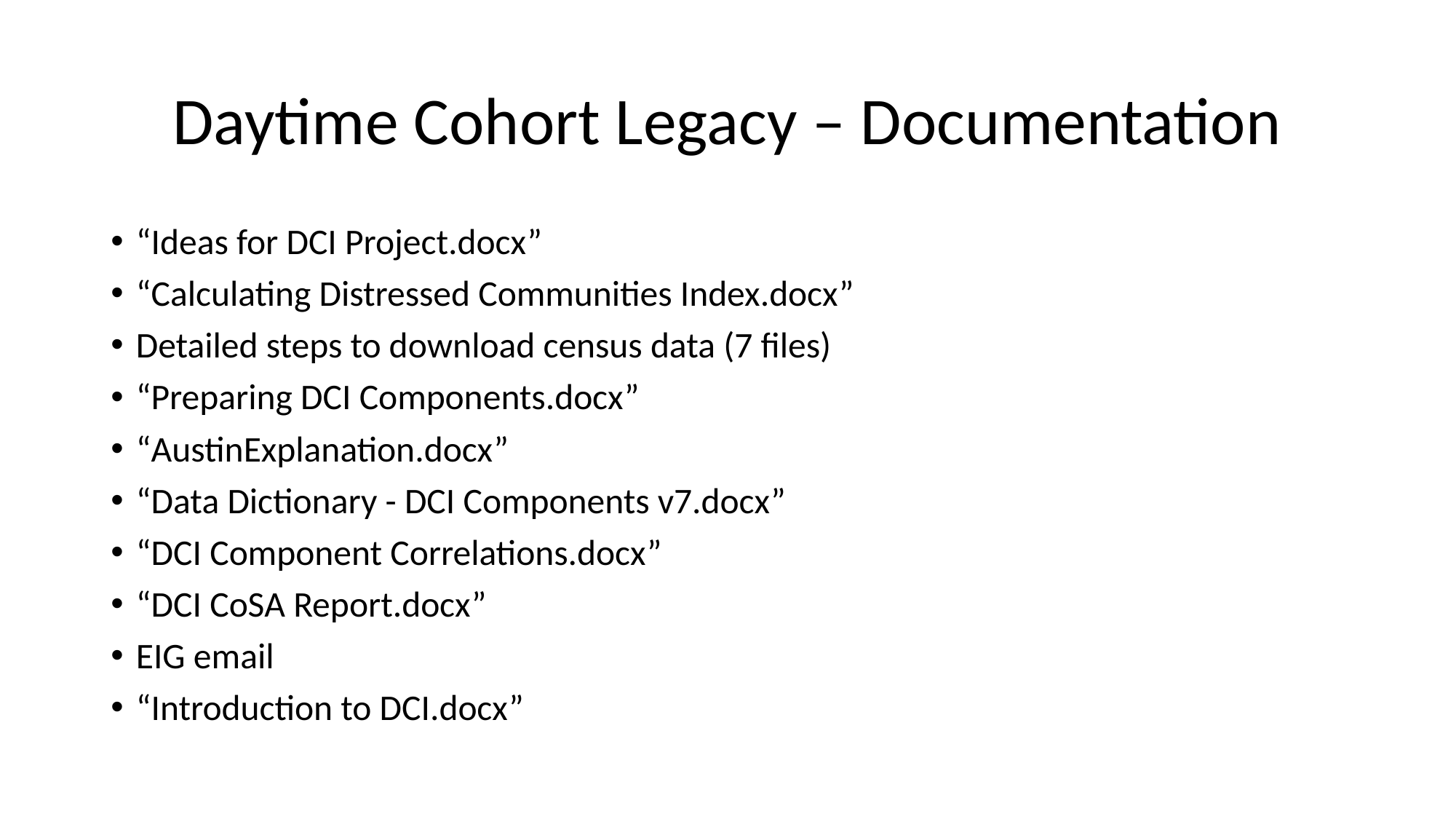

# Daytime Cohort Legacy – Documentation
“Ideas for DCI Project.docx”
“Calculating Distressed Communities Index.docx”
Detailed steps to download census data (7 files)
“Preparing DCI Components.docx”
“AustinExplanation.docx”
“Data Dictionary - DCI Components v7.docx”
“DCI Component Correlations.docx”
“DCI CoSA Report.docx”
EIG email
“Introduction to DCI.docx”